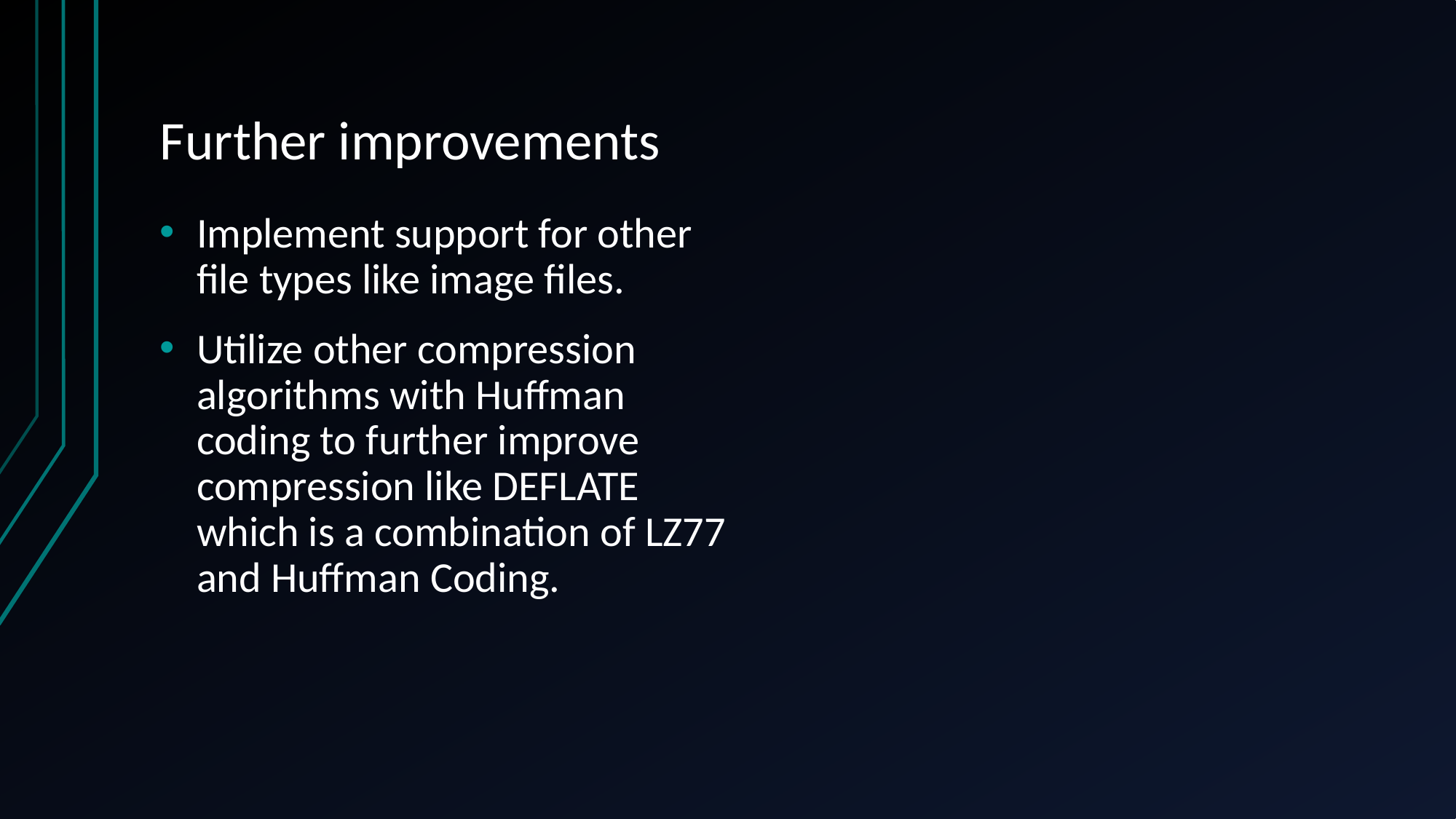

# Further improvements
Implement support for other file types like image files.
Utilize other compression algorithms with Huffman coding to further improve compression like DEFLATE which is a combination of LZ77 and Huffman Coding.